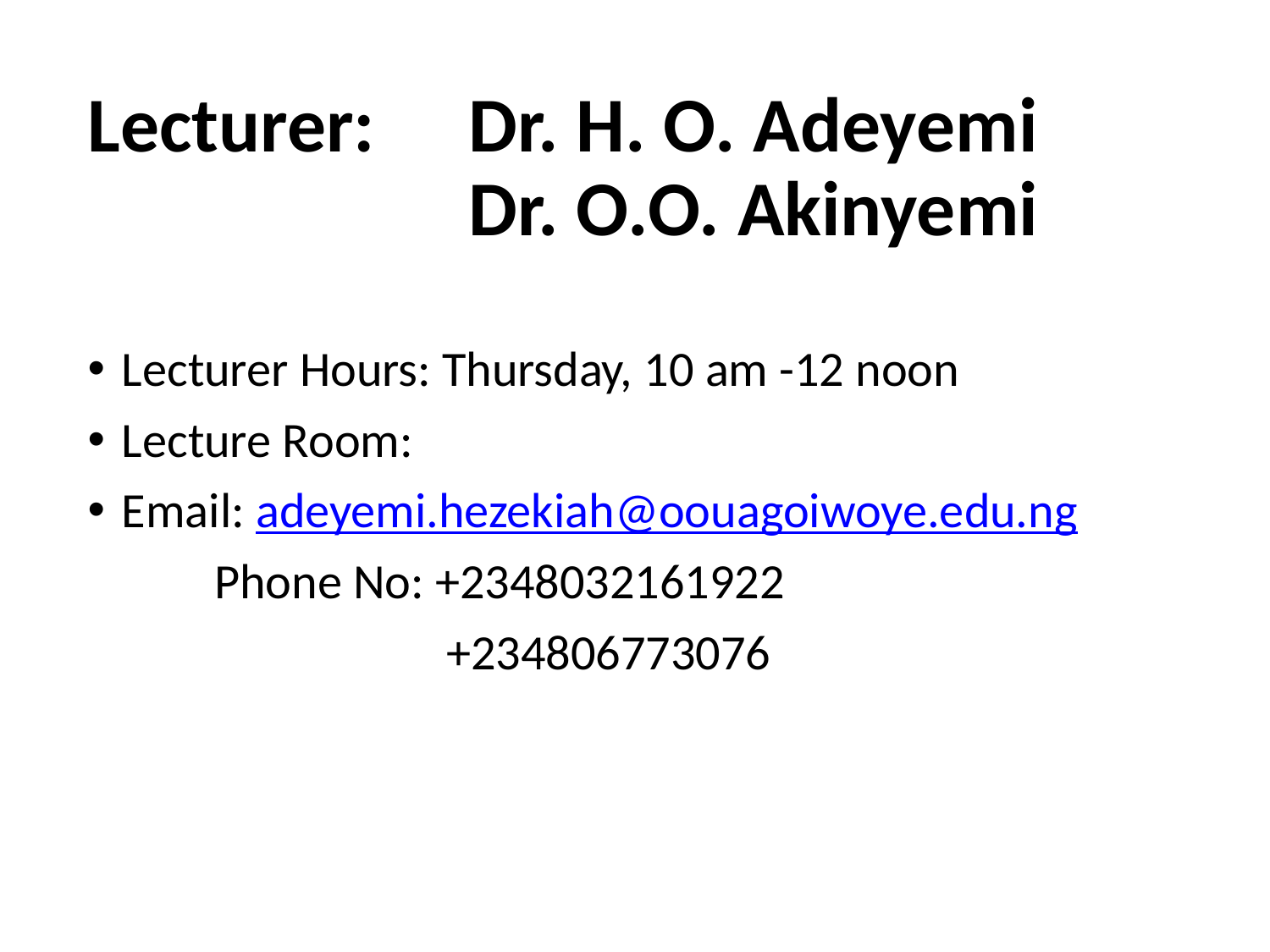

Lecturer:	Dr. H. O. Adeyemi
			Dr. O.O. Akinyemi

Lecturer Hours: Thursday, 10 am -12 noon
Lecture Room:
Email: adeyemi.hezekiah@oouagoiwoye.edu.ng
	Phone No: +2348032161922
                                +234806773076